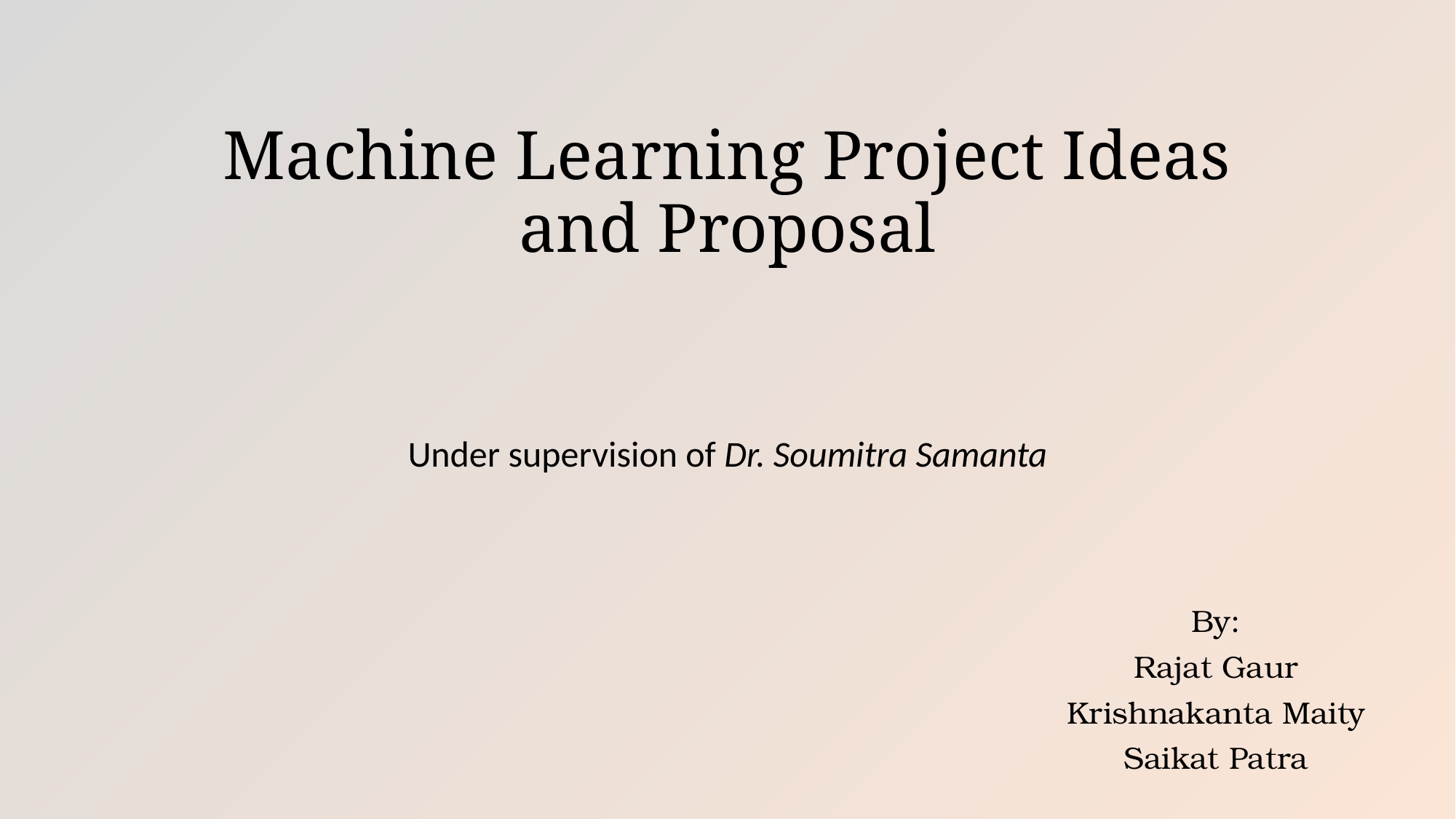

# Machine Learning Project Ideas and Proposal
Under supervision of Dr. Soumitra Samanta
By:
Rajat Gaur
Krishnakanta Maity
Saikat Patra